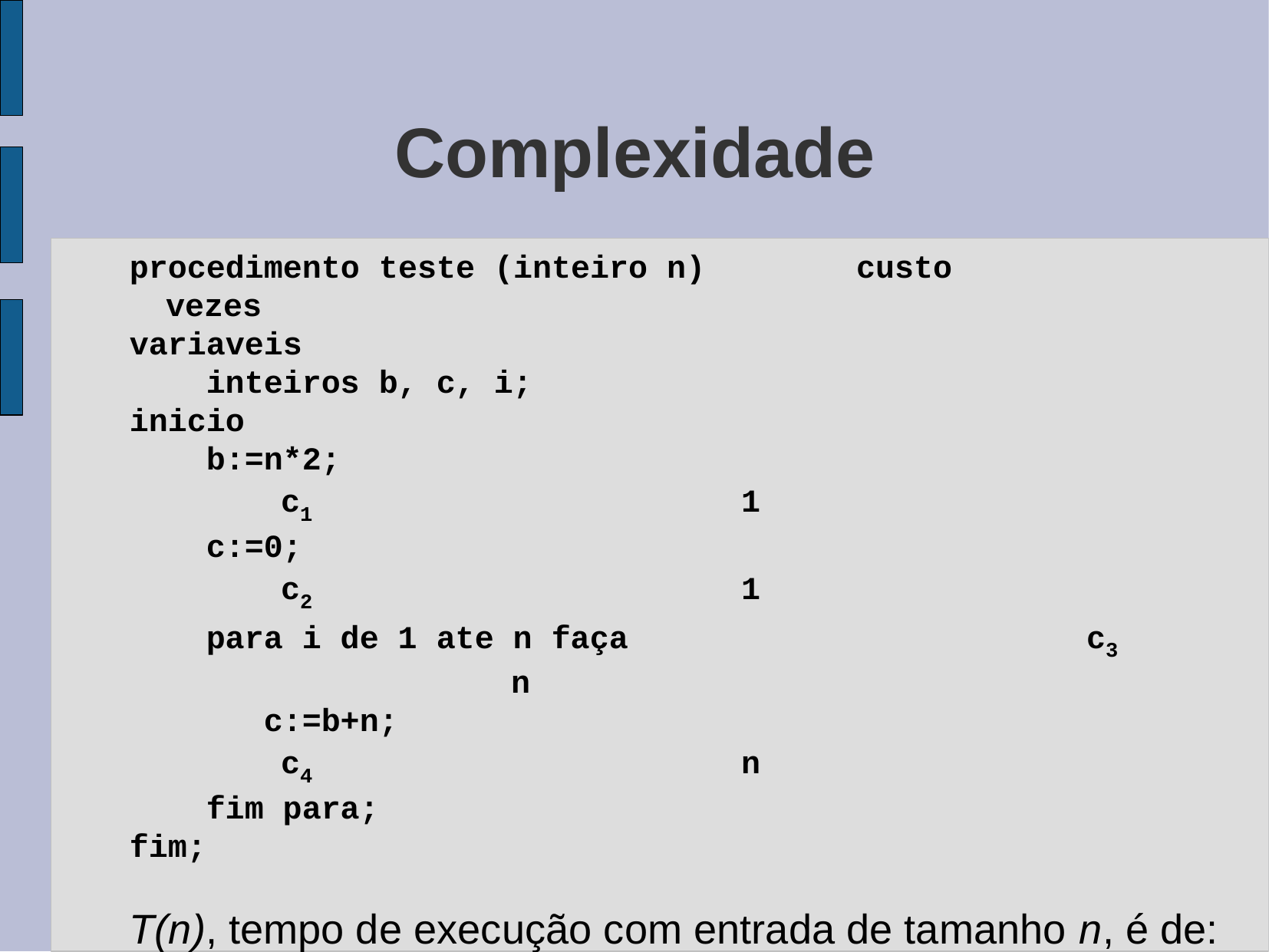

Complexidade
procedimento teste (inteiro n)		custo			vezes
variaveis
    inteiros b, c, i;
inicio
    b:=n*2;									c1				1
    c:=0;									c2				1
    para i de 1 ate n faça				c3				n
       c:=b+n;								c4				n
    fim para;
fim;

T(n), tempo de execução com entrada de tamanho n, é de:
T(n)=1 x c1+1 x c2+c3 x n+c4 x n, ou c1+c2+c3n+c4n.
Para o pior caso (comportamento assintótico) podemos resumir a complexidade de tempo em O(n).